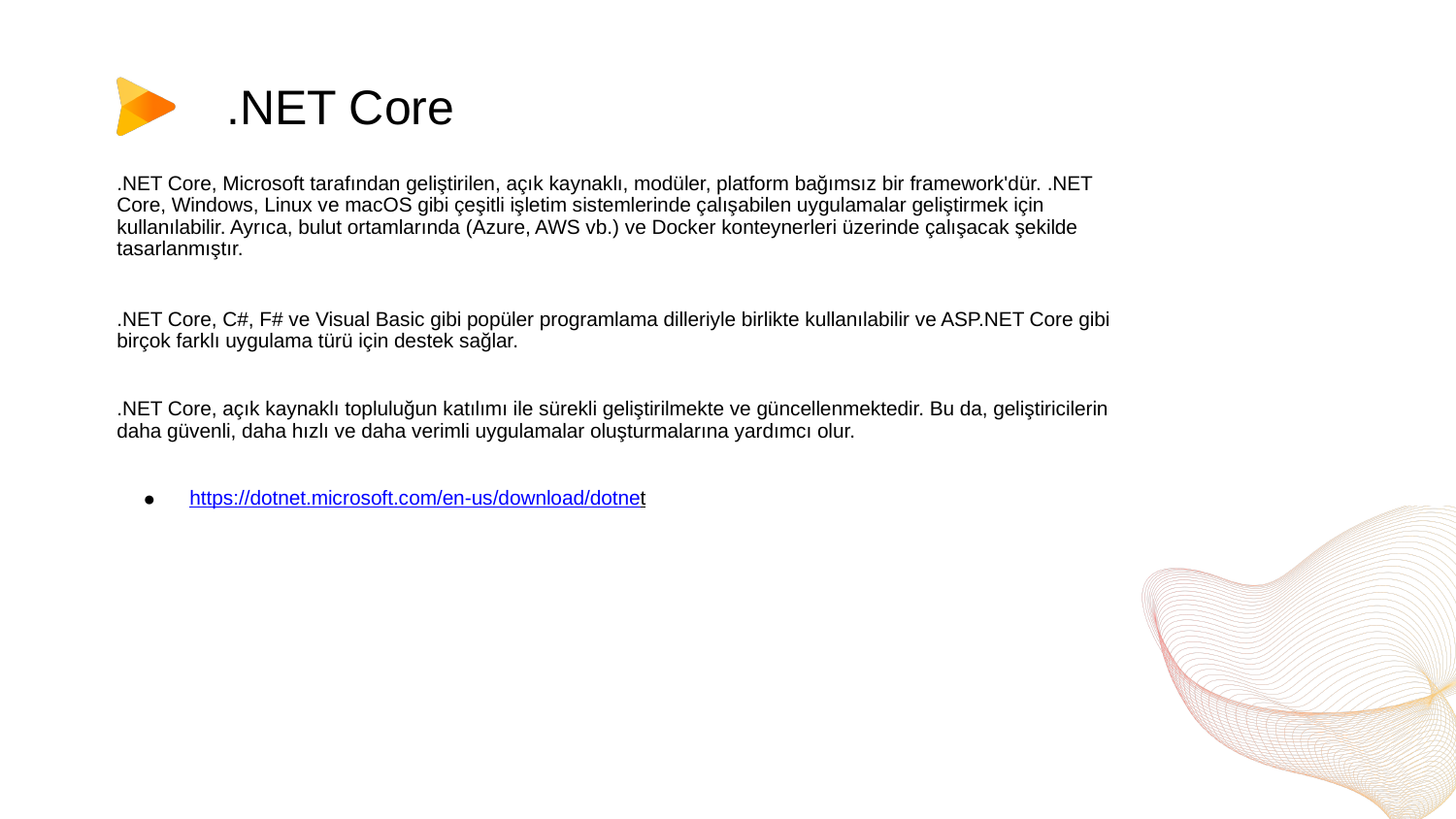

# .NET Core
.NET Core, Microsoft tarafından geliştirilen, açık kaynaklı, modüler, platform bağımsız bir framework'dür. .NET Core, Windows, Linux ve macOS gibi çeşitli işletim sistemlerinde çalışabilen uygulamalar geliştirmek için kullanılabilir. Ayrıca, bulut ortamlarında (Azure, AWS vb.) ve Docker konteynerleri üzerinde çalışacak şekilde tasarlanmıştır.
.NET Core, C#, F# ve Visual Basic gibi popüler programlama dilleriyle birlikte kullanılabilir ve ASP.NET Core gibi birçok farklı uygulama türü için destek sağlar.
.NET Core, açık kaynaklı topluluğun katılımı ile sürekli geliştirilmekte ve güncellenmektedir. Bu da, geliştiricilerin daha güvenli, daha hızlı ve daha verimli uygulamalar oluşturmalarına yardımcı olur.
https://dotnet.microsoft.com/en-us/download/dotnet